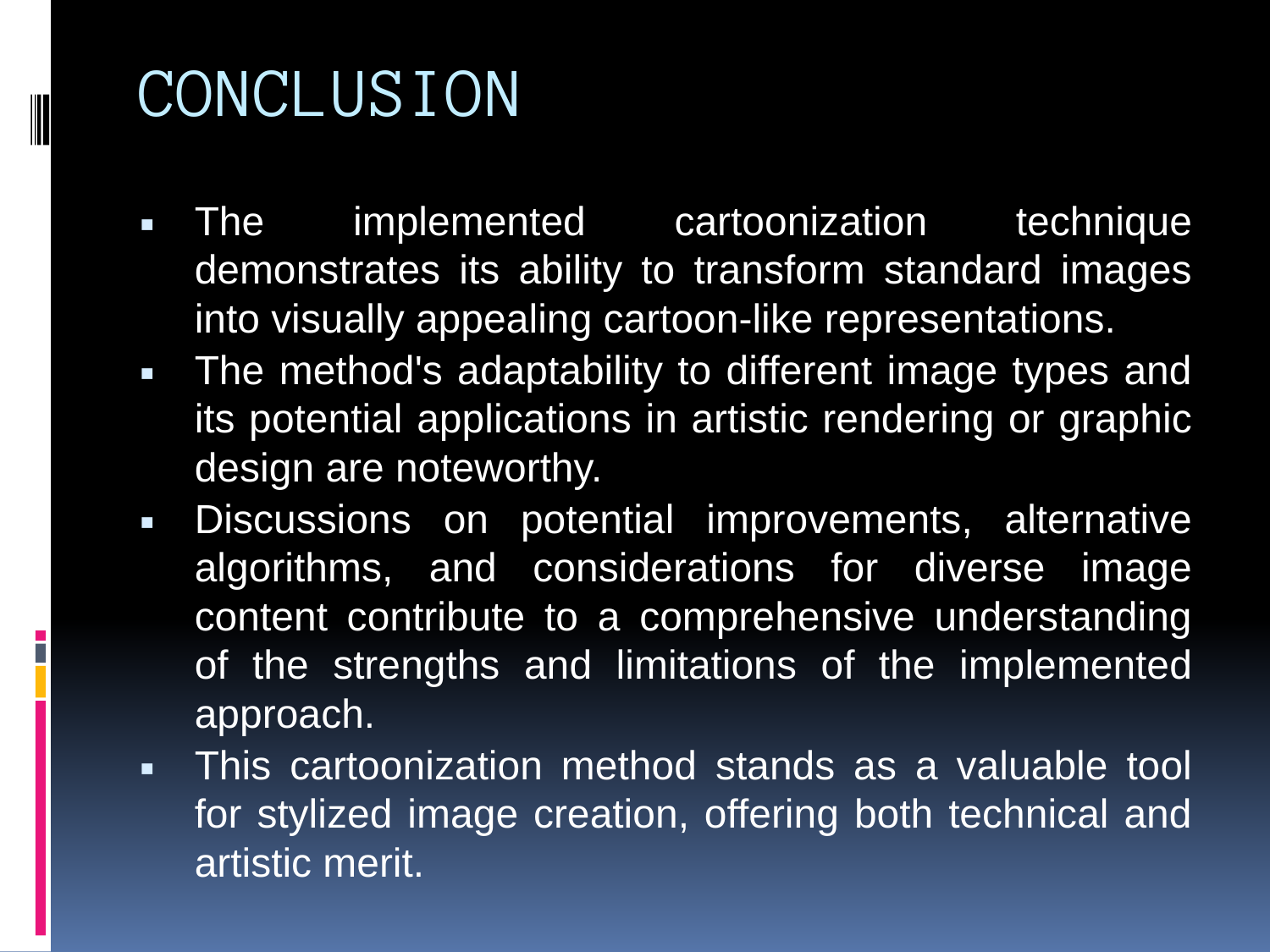

# CONCLUSION
The implemented cartoonization technique demonstrates its ability to transform standard images into visually appealing cartoon-like representations.
The method's adaptability to different image types and its potential applications in artistic rendering or graphic design are noteworthy.
Discussions on potential improvements, alternative algorithms, and considerations for diverse image content contribute to a comprehensive understanding of the strengths and limitations of the implemented approach.
This cartoonization method stands as a valuable tool for stylized image creation, offering both technical and artistic merit.